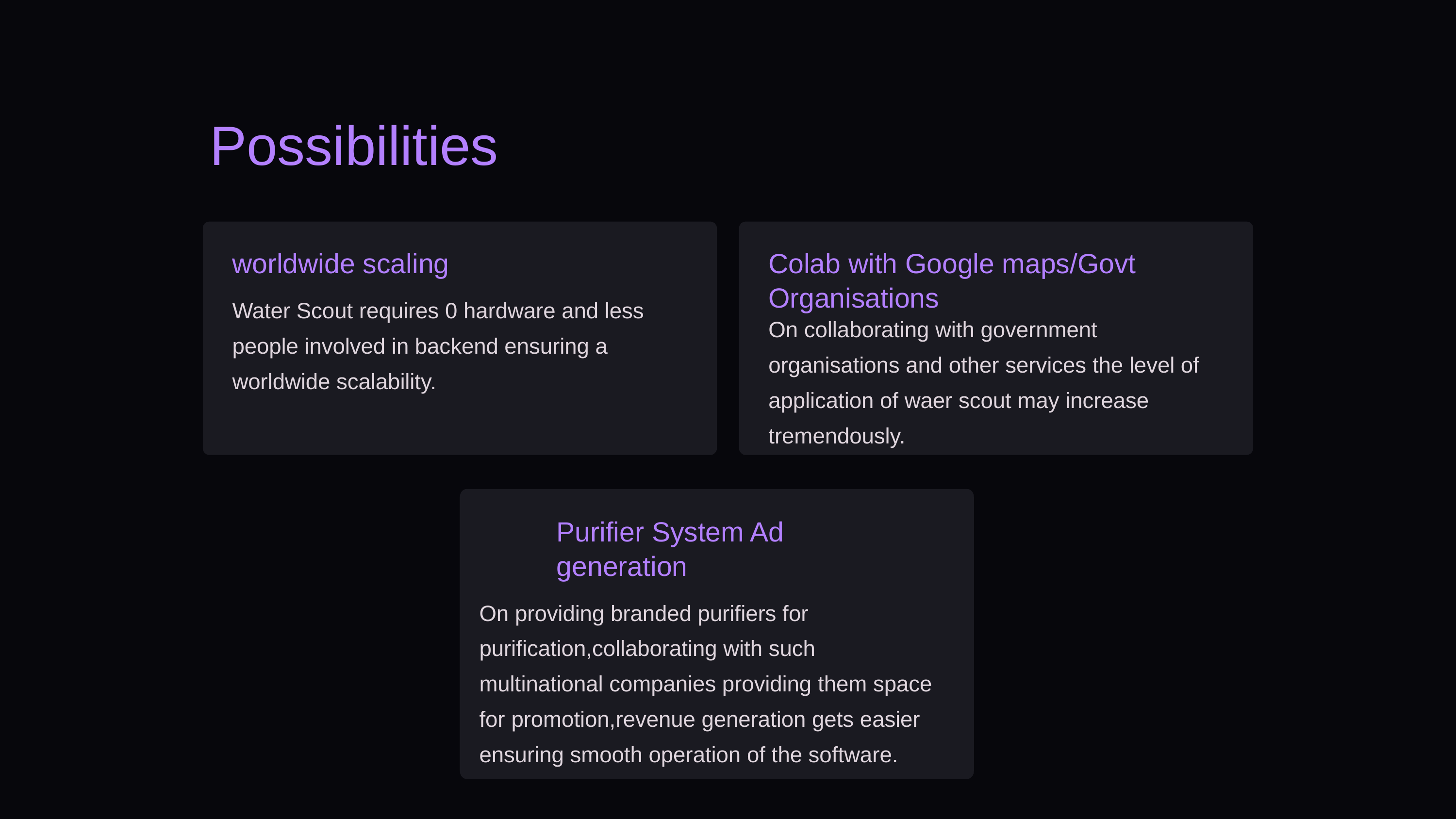

Possibilities

worldwide scaling
Colab with Google maps/Govt Organisations
Water Scout requires 0 hardware and less people involved in backend ensuring a worldwide scalability.
On collaborating with government organisations and other services the level of application of waer scout may increase tremendously.

Purifier System Ad generation
On providing branded purifiers for purification,collaborating with such multinational companies providing them space for promotion,revenue generation gets easier ensuring smooth operation of the software.